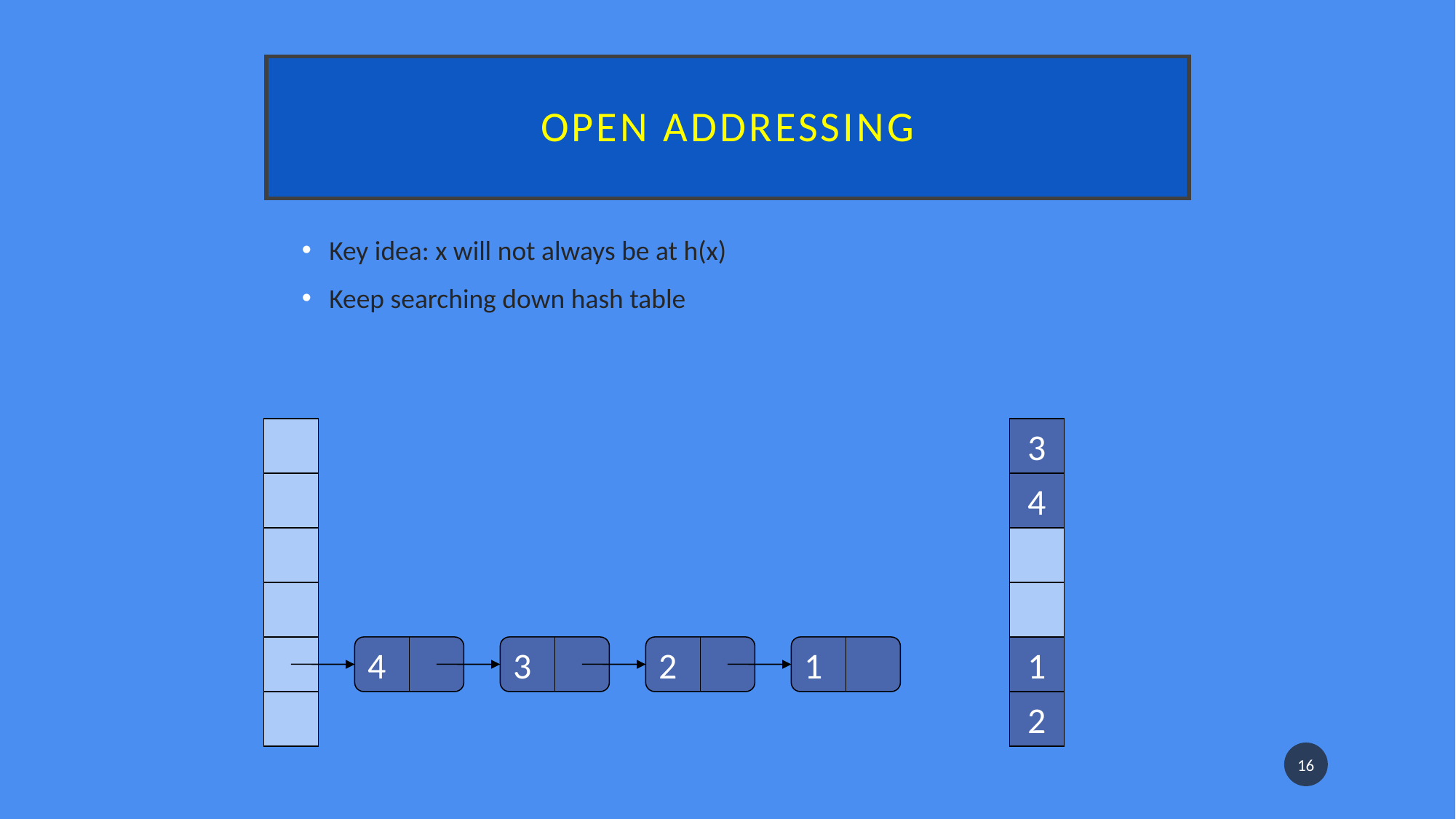

# Open addressing
Key idea: x will not always be at h(x)
Keep searching down hash table

4

3

2

1

3
4

1
2
16